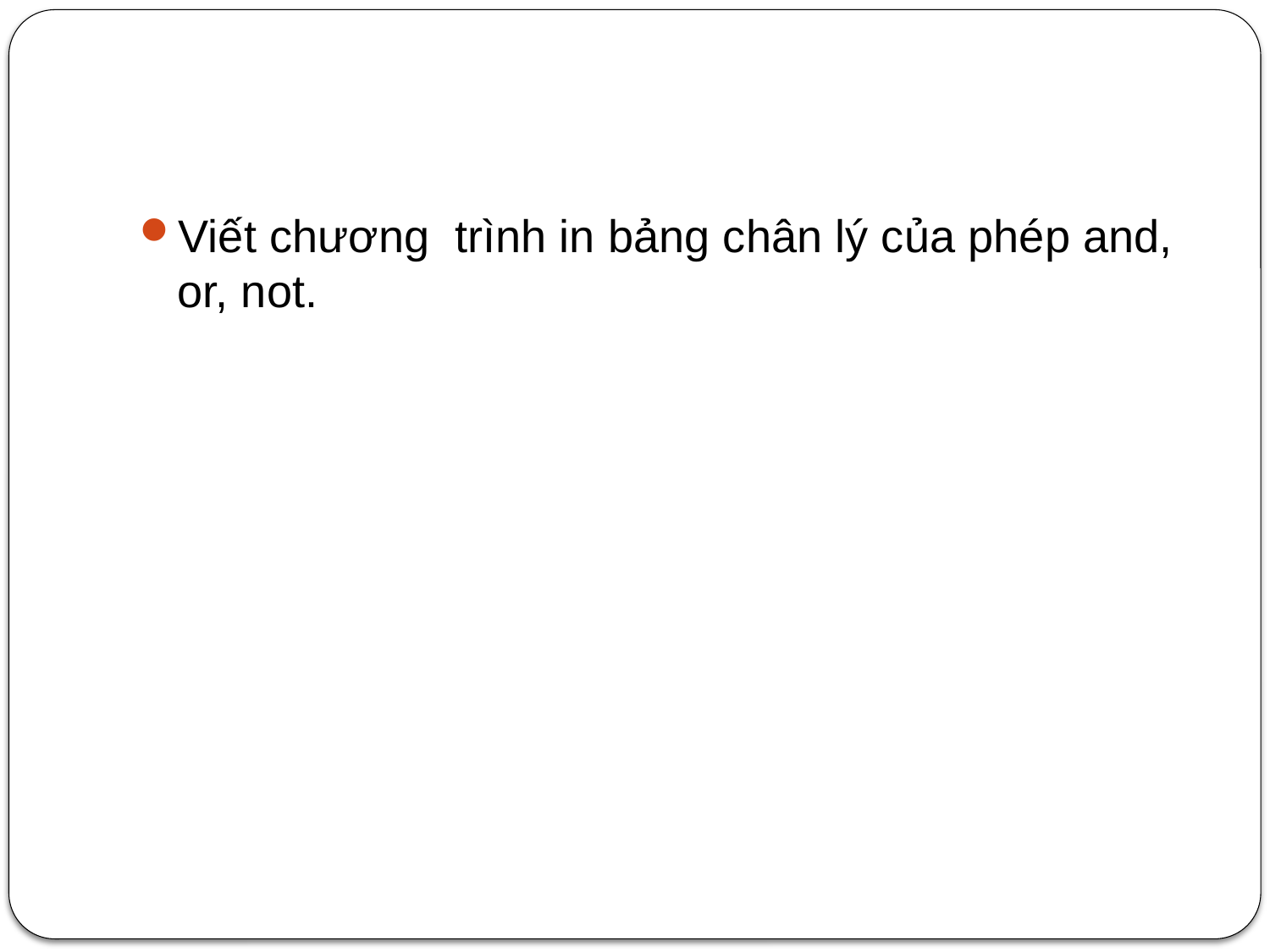

#
Viết chương  trình in bảng chân lý của phép and, or, not.